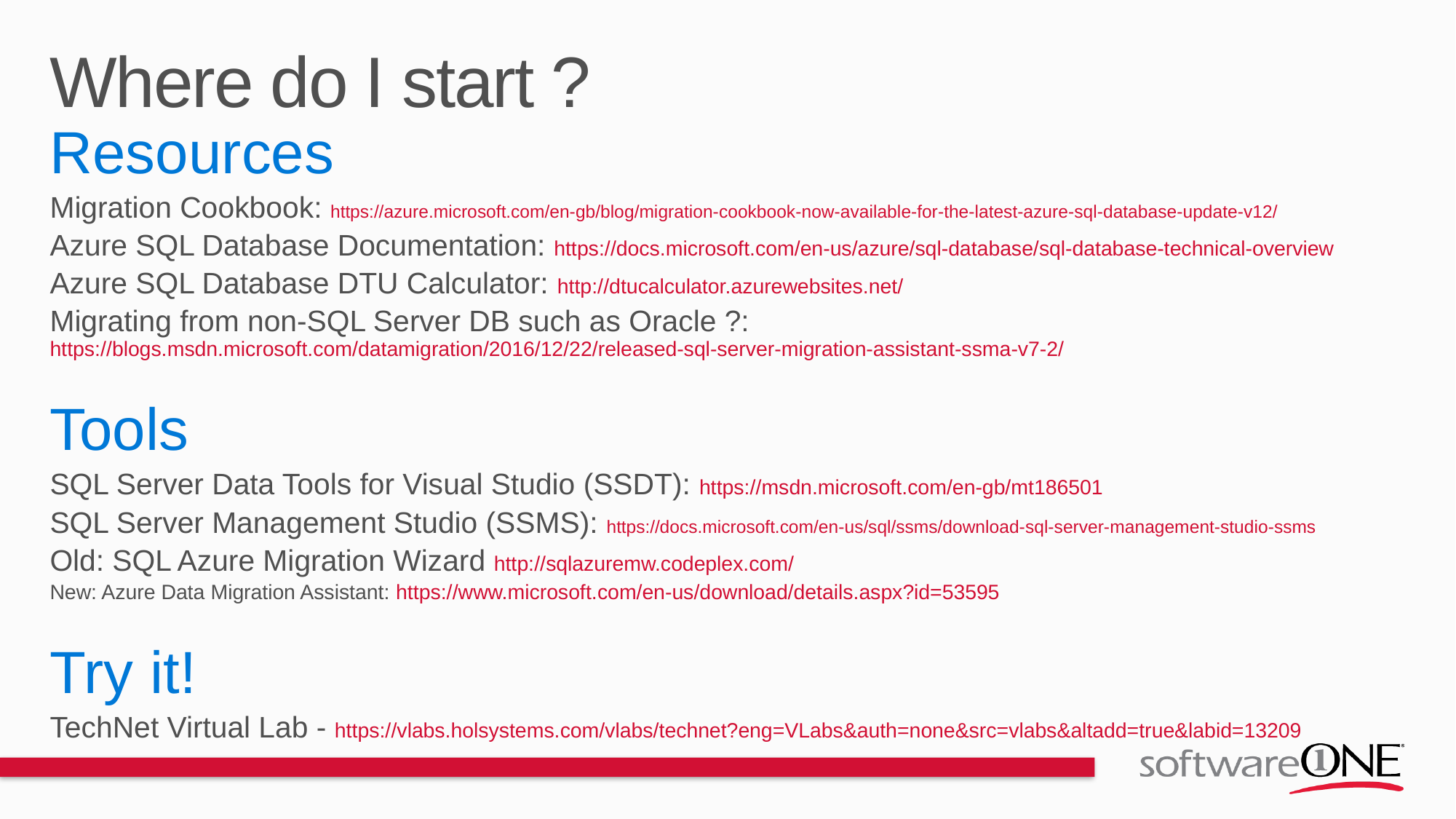

Where do I start ?
Resources
Migration Cookbook: https://azure.microsoft.com/en-gb/blog/migration-cookbook-now-available-for-the-latest-azure-sql-database-update-v12/
Azure SQL Database Documentation: https://docs.microsoft.com/en-us/azure/sql-database/sql-database-technical-overview
Azure SQL Database DTU Calculator: http://dtucalculator.azurewebsites.net/
Migrating from non-SQL Server DB such as Oracle ?: https://blogs.msdn.microsoft.com/datamigration/2016/12/22/released-sql-server-migration-assistant-ssma-v7-2/

Tools
SQL Server Data Tools for Visual Studio (SSDT): https://msdn.microsoft.com/en-gb/mt186501
SQL Server Management Studio (SSMS): https://docs.microsoft.com/en-us/sql/ssms/download-sql-server-management-studio-ssms
Old: SQL Azure Migration Wizard http://sqlazuremw.codeplex.com/
New: Azure Data Migration Assistant: https://www.microsoft.com/en-us/download/details.aspx?id=53595

Try it!
TechNet Virtual Lab - https://vlabs.holsystems.com/vlabs/technet?eng=VLabs&auth=none&src=vlabs&altadd=true&labid=13209